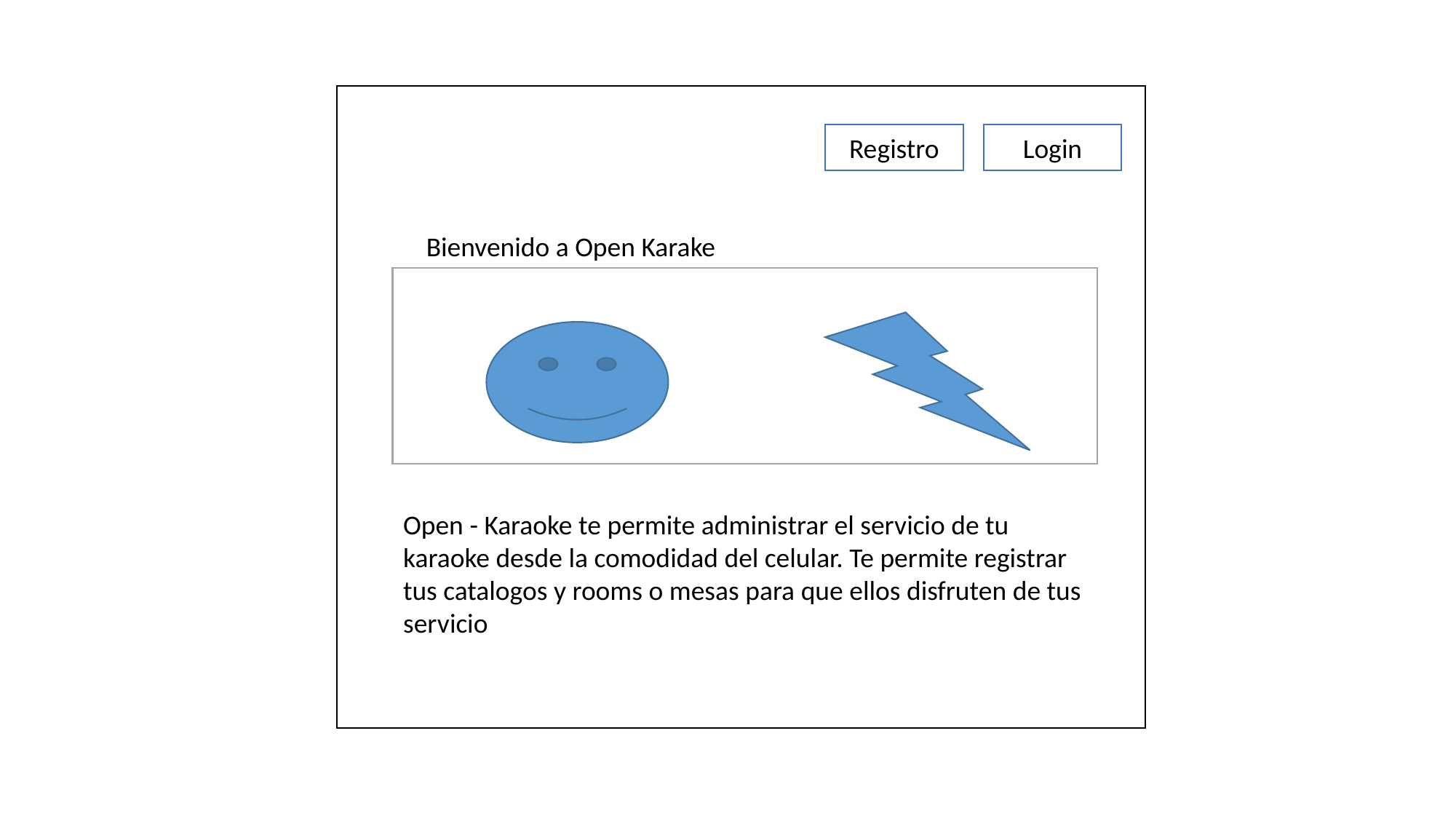

Registro
Login
Bienvenido a Open Karake

Open - Karaoke te permite administrar el servicio de tu karaoke desde la comodidad del celular. Te permite registrar tus catalogos y rooms o mesas para que ellos disfruten de tus servicio